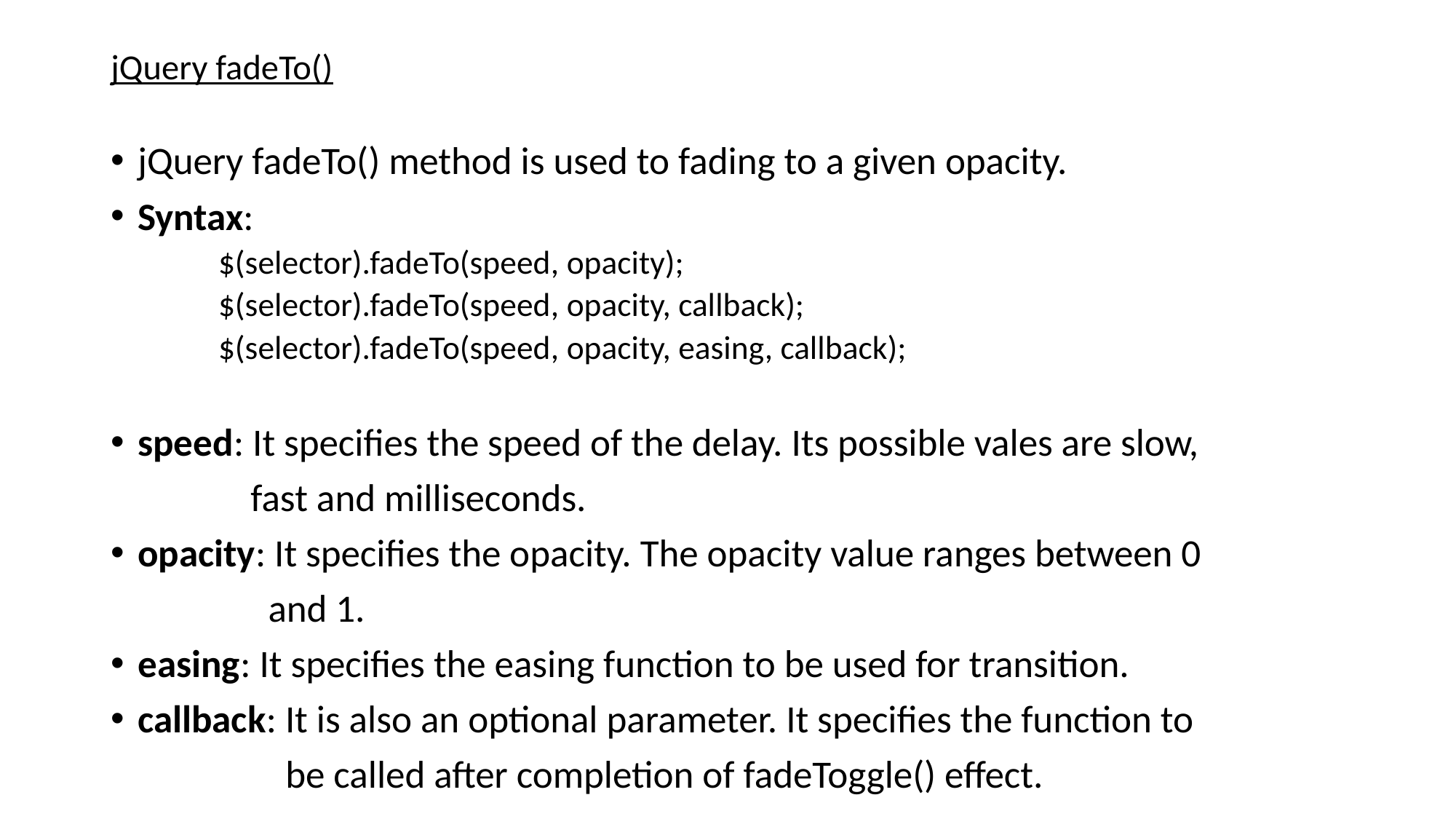

# jQuery fadeTo()
jQuery fadeTo() method is used to fading to a given opacity.
Syntax:
$(selector).fadeTo(speed, opacity);
$(selector).fadeTo(speed, opacity, callback);
$(selector).fadeTo(speed, opacity, easing, callback);

speed: It specifies the speed of the delay. Its possible vales are slow,
                fast and milliseconds.
opacity: It specifies the opacity. The opacity value ranges between 0
                  and 1.
easing: It specifies the easing function to be used for transition.
callback: It is also an optional parameter. It specifies the function to
                    be called after completion of fadeToggle() effect.